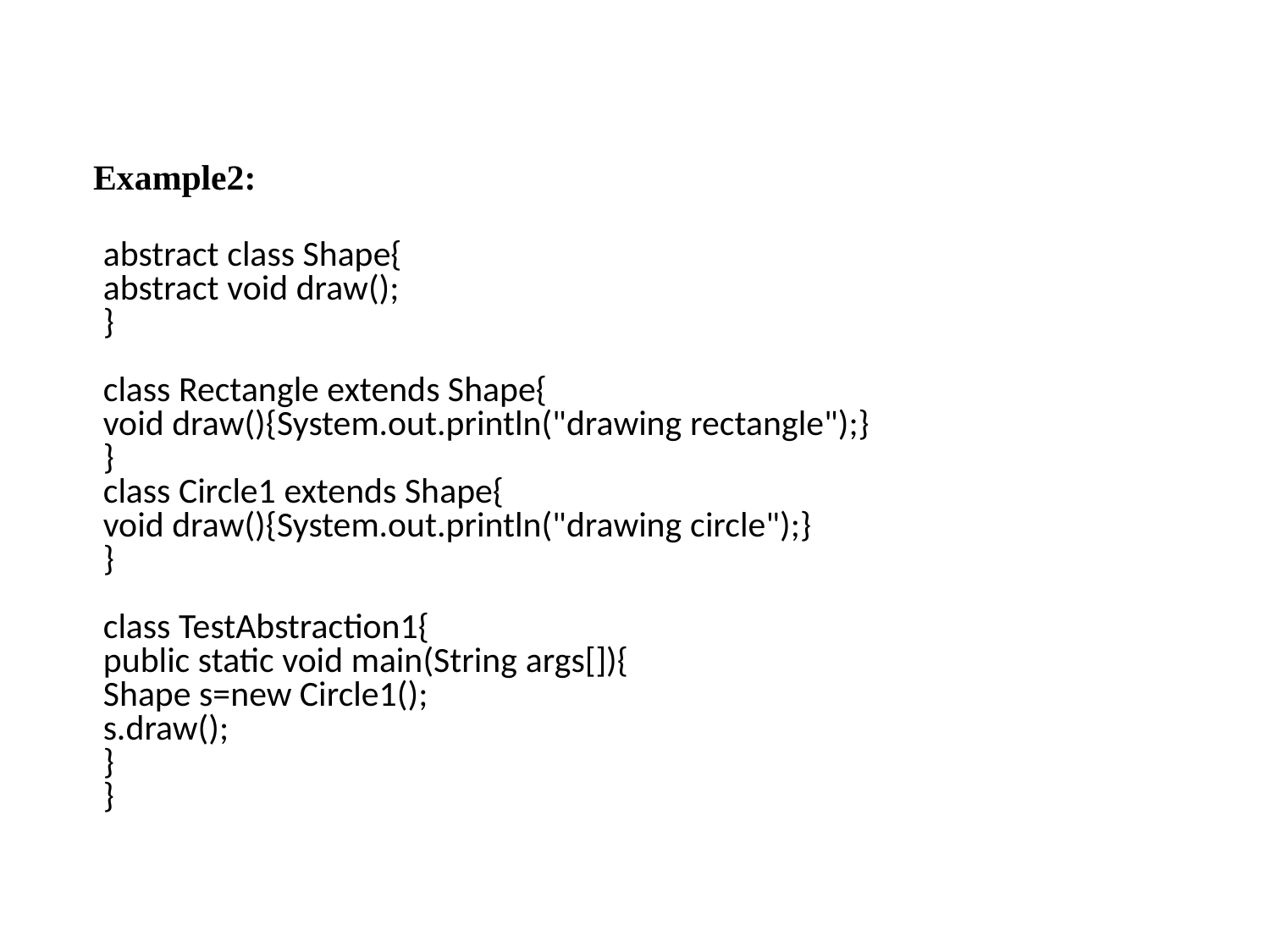

Example2:

abstract class Shape{
abstract void draw();
}

class Rectangle extends Shape{
void draw(){System.out.println("drawing rectangle");}
}
class Circle1 extends Shape{
void draw(){System.out.println("drawing circle");}
}

class TestAbstraction1{
public static void main(String args[]){
Shape s=new Circle1();
s.draw();
}
}